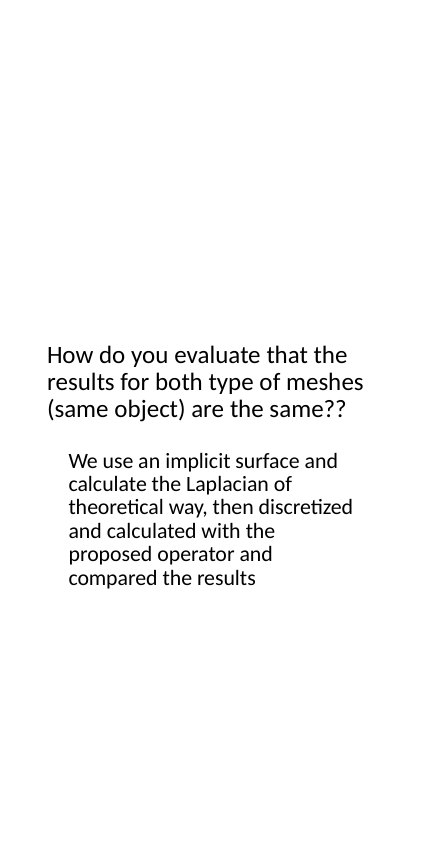

# How do you evaluate that the results for both type of meshes (same object) are the same??
We use an implicit surface and calculate the Laplacian of theoretical way, then discretized and calculated with the proposed operator and compared the results